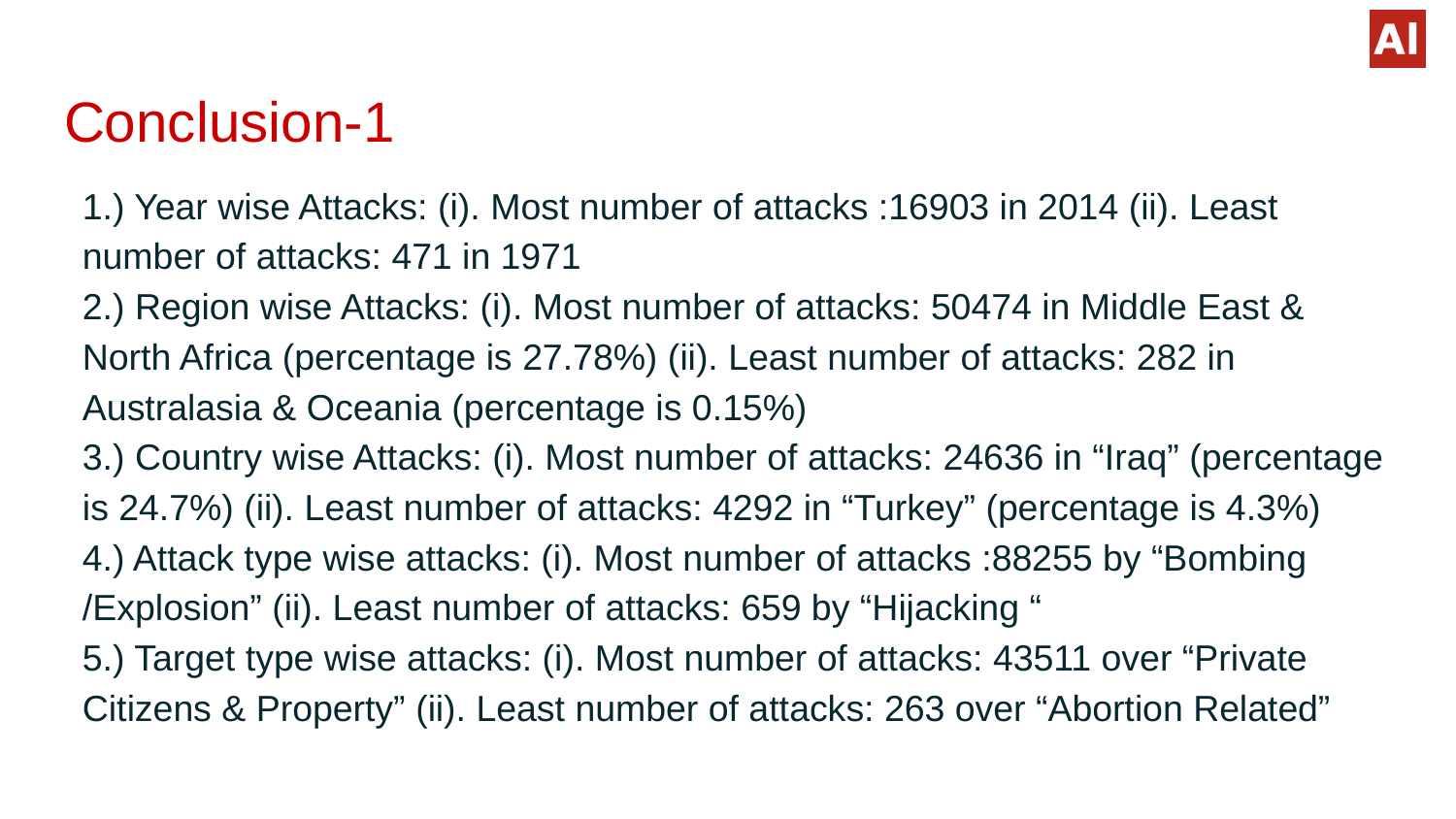

# Conclusion-1
1.) Year wise Attacks: (i). Most number of attacks :16903 in 2014 (ii). Least        number of attacks: 471 in 1971
2.) Region wise Attacks: (i). Most number of attacks: 50474 in Middle East & North Africa (percentage is 27.78%) (ii). Least number of attacks: 282 in Australasia & Oceania (percentage is 0.15%)
3.) Country wise Attacks: (i). Most number of attacks: 24636 in “Iraq” (percentage is 24.7%) (ii). Least number of attacks: 4292 in “Turkey” (percentage is 4.3%)
4.) Attack type wise attacks: (i). Most number of attacks :88255 by “Bombing /Explosion” (ii). Least number of attacks: 659 by “Hijacking “
5.) Target type wise attacks: (i). Most number of attacks: 43511 over “Private Citizens & Property” (ii). Least number of attacks: 263 over “Abortion Related”